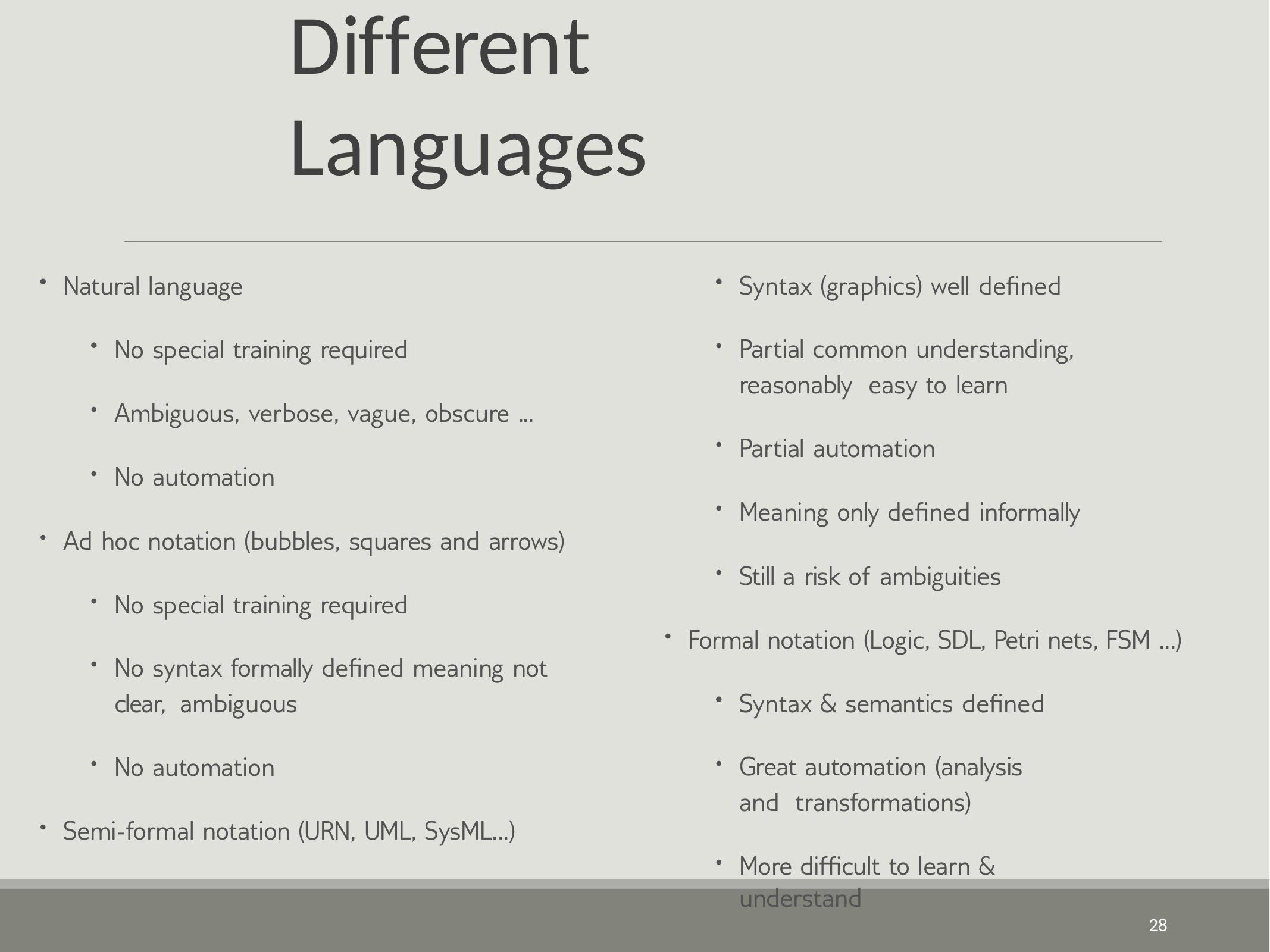

# Different	Languages
Natural language

No special training required

Ambiguous, verbose, vague, obscure ...

No automation

Ad hoc notation (bubbles, squares and arrows)

No special training required

No syntax formally defined meaning not clear,  ambiguous

No automation

Semi-formal notation (URN, UML, SysML...)
Syntax (graphics) well defined

Partial common understanding, reasonably  easy to learn

Partial automation

Meaning only defined informally

Still a risk of ambiguities

Formal notation (Logic, SDL, Petri nets, FSM ...)

Syntax & semantics defined

Great automation (analysis and  transformations)

More difficult to learn & understand
28